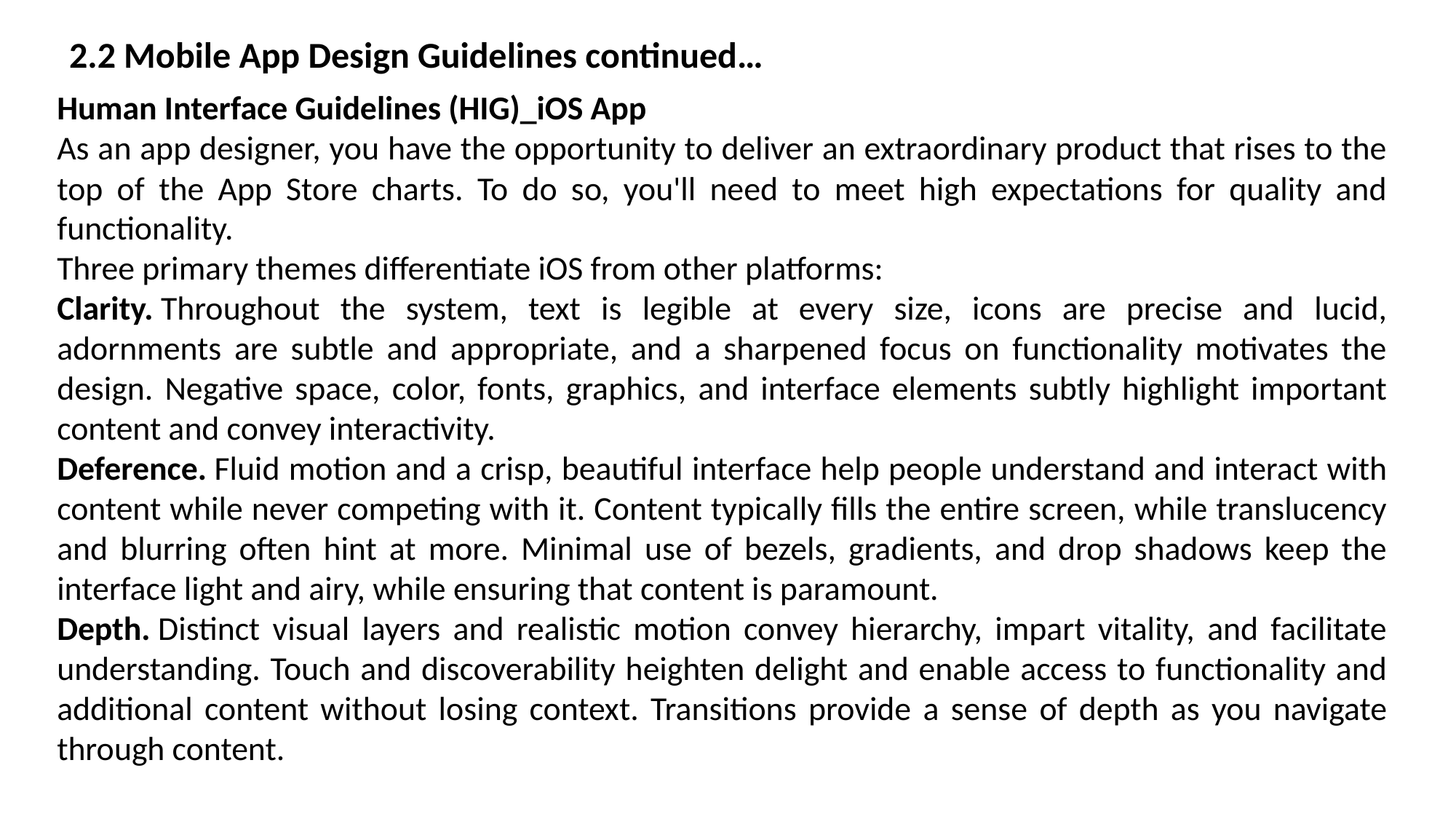

2.2 Mobile App Design Guidelines continued…
Human Interface Guidelines (HIG)_iOS App
As an app designer, you have the opportunity to deliver an extraordinary product that rises to the top of the App Store charts. To do so, you'll need to meet high expectations for quality and functionality.
Three primary themes differentiate iOS from other platforms:
Clarity. Throughout the system, text is legible at every size, icons are precise and lucid, adornments are subtle and appropriate, and a sharpened focus on functionality motivates the design. Negative space, color, fonts, graphics, and interface elements subtly highlight important content and convey interactivity.
Deference. Fluid motion and a crisp, beautiful interface help people understand and interact with content while never competing with it. Content typically fills the entire screen, while translucency and blurring often hint at more. Minimal use of bezels, gradients, and drop shadows keep the interface light and airy, while ensuring that content is paramount.
Depth. Distinct visual layers and realistic motion convey hierarchy, impart vitality, and facilitate understanding. Touch and discoverability heighten delight and enable access to functionality and additional content without losing context. Transitions provide a sense of depth as you navigate through content.